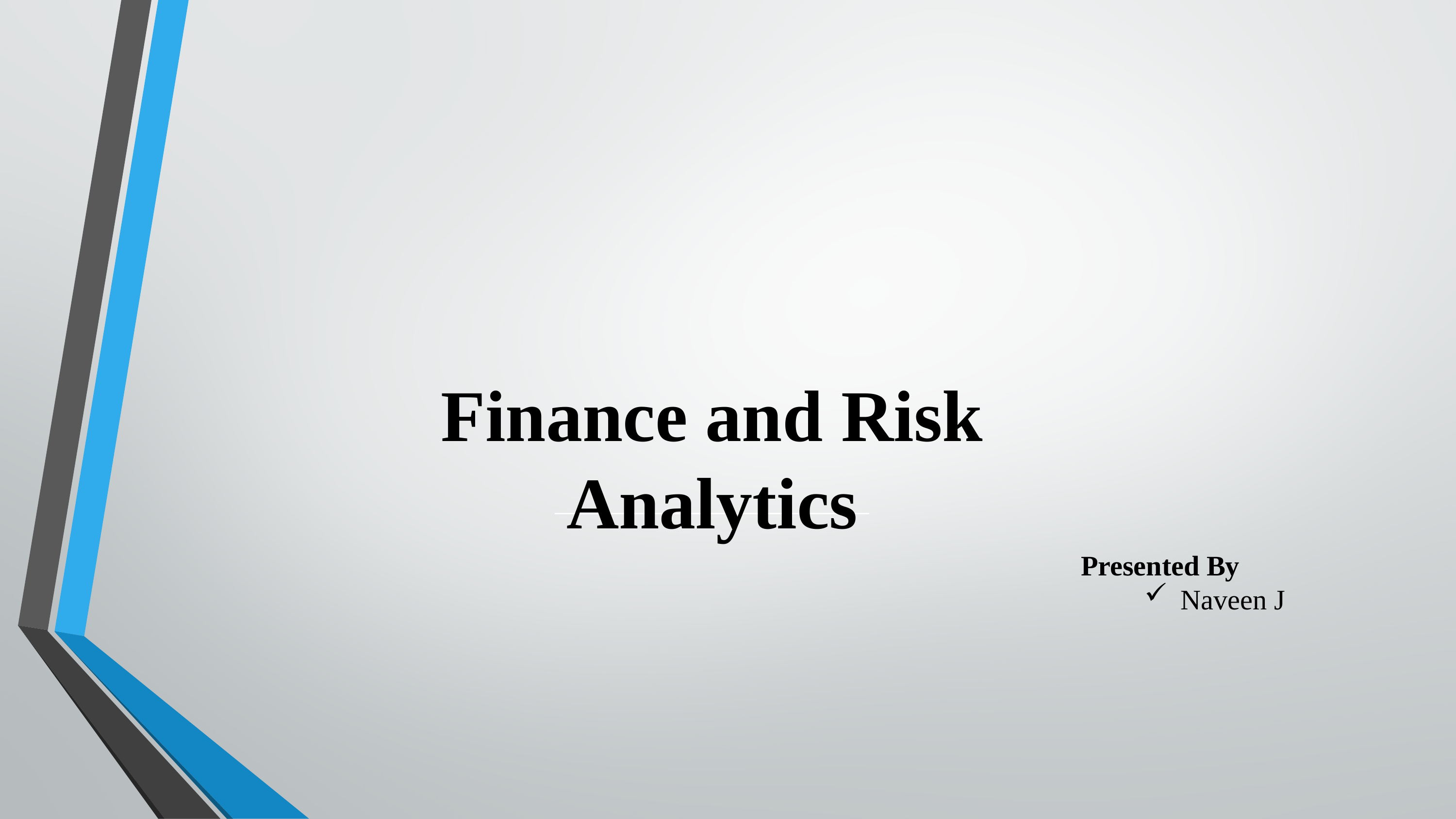

Finance and Risk Analytics

Presented By
Naveen J